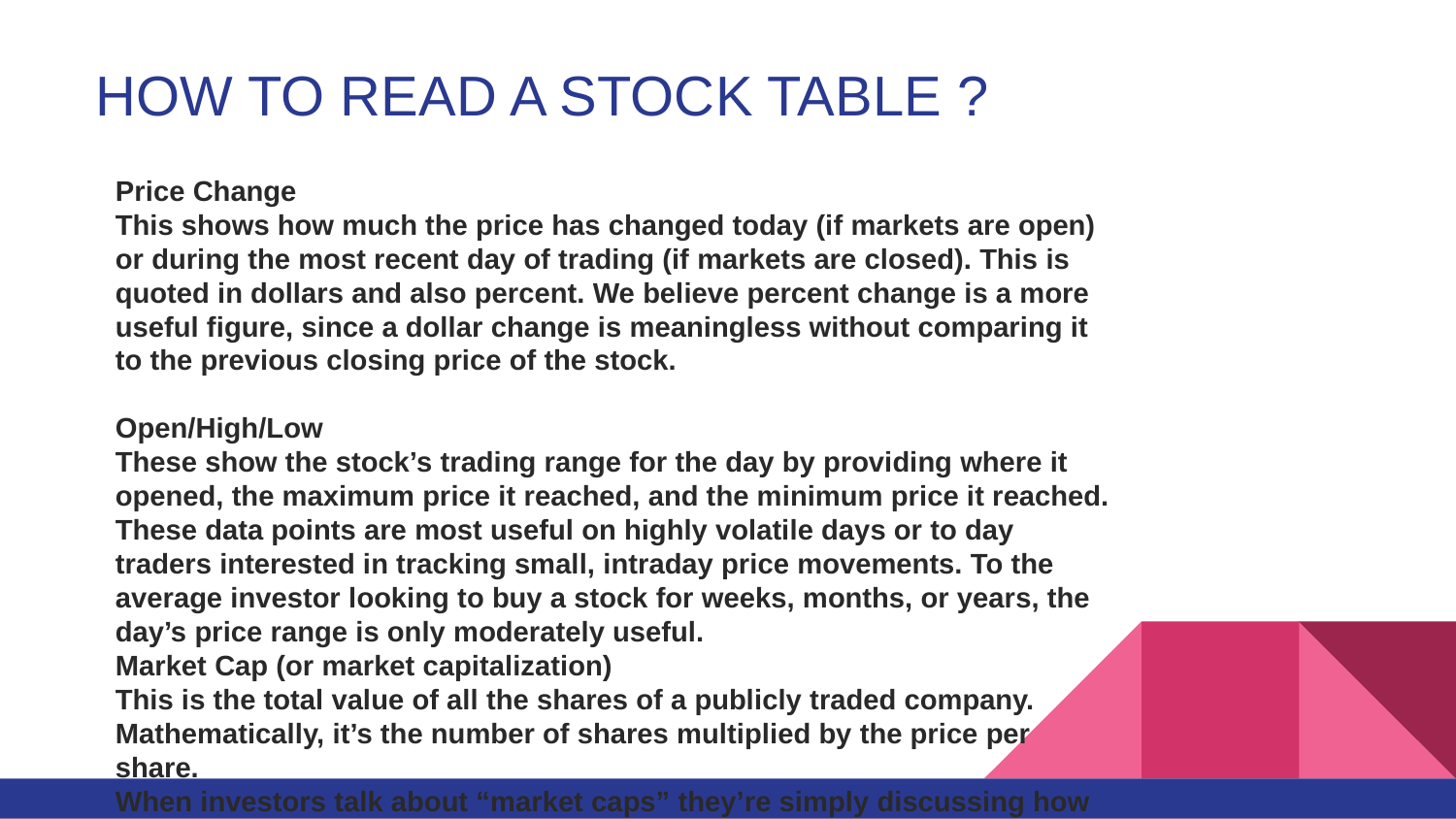

# HOW TO READ A STOCK TABLE ?
Price Change
This shows how much the price has changed today (if markets are open) or during the most recent day of trading (if markets are closed). This is quoted in dollars and also percent. We believe percent change is a more useful figure, since a dollar change is meaningless without comparing it to the previous closing price of the stock.

Open/High/Low
These show the stock’s trading range for the day by providing where it opened, the maximum price it reached, and the minimum price it reached.
These data points are most useful on highly volatile days or to day traders interested in tracking small, intraday price movements. To the average investor looking to buy a stock for weeks, months, or years, the day’s price range is only moderately useful.
Market Cap (or market capitalization)
This is the total value of all the shares of a publicly traded company. Mathematically, it’s the number of shares multiplied by the price per share.
When investors talk about “market caps” they’re simply discussing how big a company is.